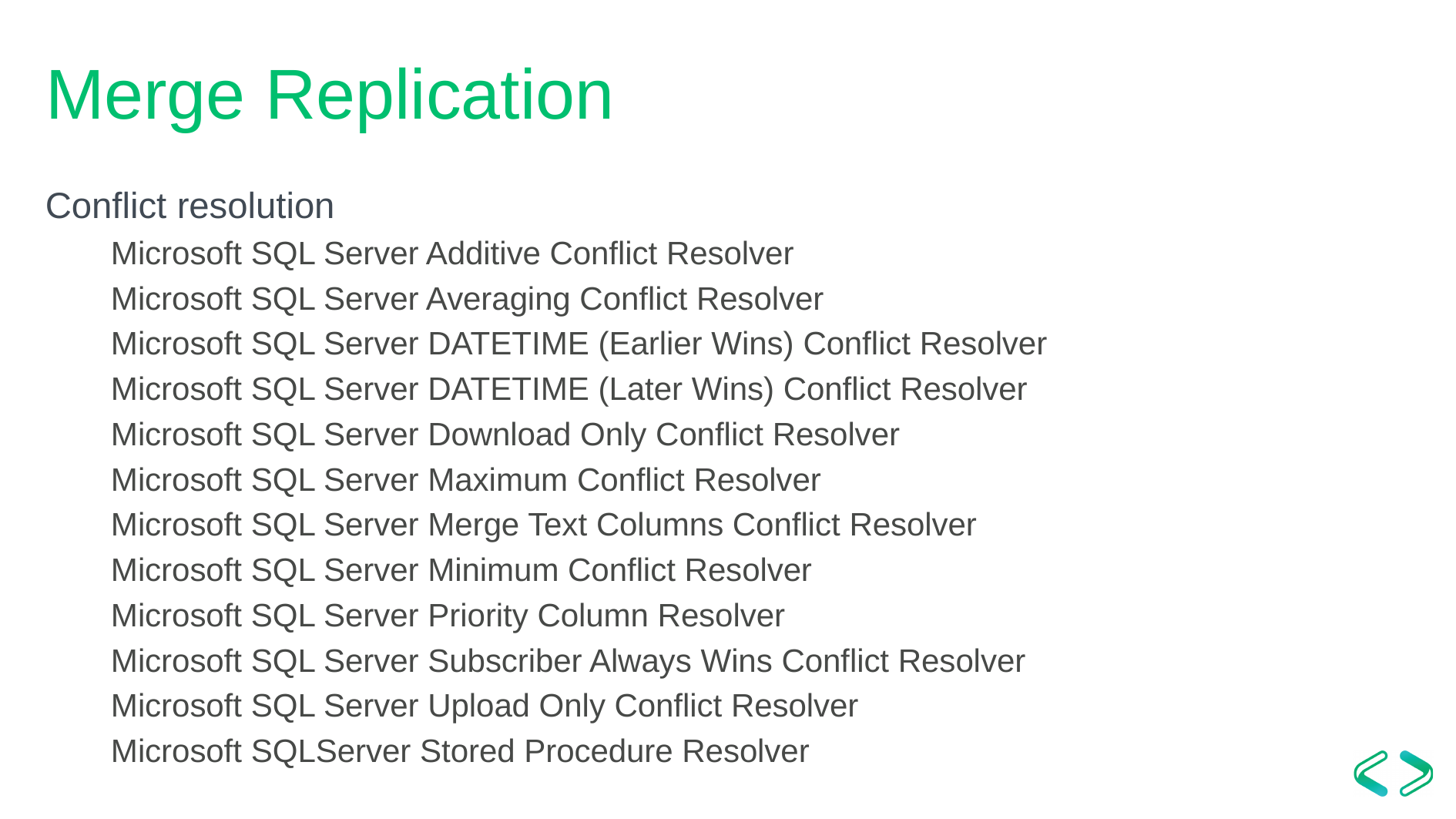

# Merge Replication
Conflict resolution
Microsoft SQL Server Additive Conflict Resolver
Microsoft SQL Server Averaging Conflict Resolver
Microsoft SQL Server DATETIME (Earlier Wins) Conflict Resolver
Microsoft SQL Server DATETIME (Later Wins) Conflict Resolver
Microsoft SQL Server Download Only Conflict Resolver
Microsoft SQL Server Maximum Conflict Resolver
Microsoft SQL Server Merge Text Columns Conflict Resolver
Microsoft SQL Server Minimum Conflict Resolver
Microsoft SQL Server Priority Column Resolver
Microsoft SQL Server Subscriber Always Wins Conflict Resolver
Microsoft SQL Server Upload Only Conflict Resolver
Microsoft SQLServer Stored Procedure Resolver